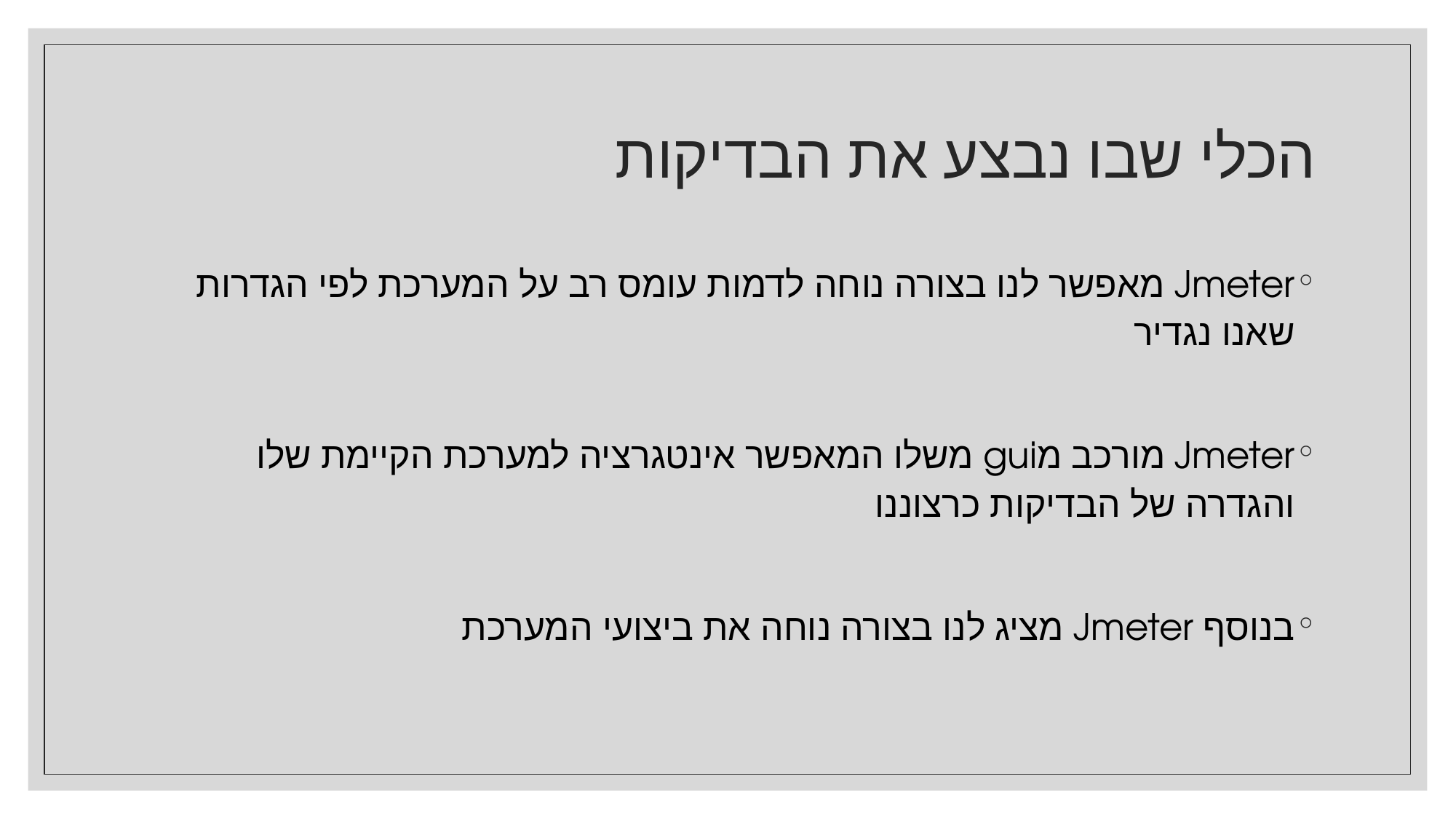

# הכלי שבו נבצע את הבדיקות
Jmeter מאפשר לנו בצורה נוחה לדמות עומס רב על המערכת לפי הגדרות שאנו נגדיר

Jmeter מורכב מgui משלו המאפשר אינטגרציה למערכת הקיימת שלו והגדרה של הבדיקות כרצוננו

בנוסף Jmeter מציג לנו בצורה נוחה את ביצועי המערכת